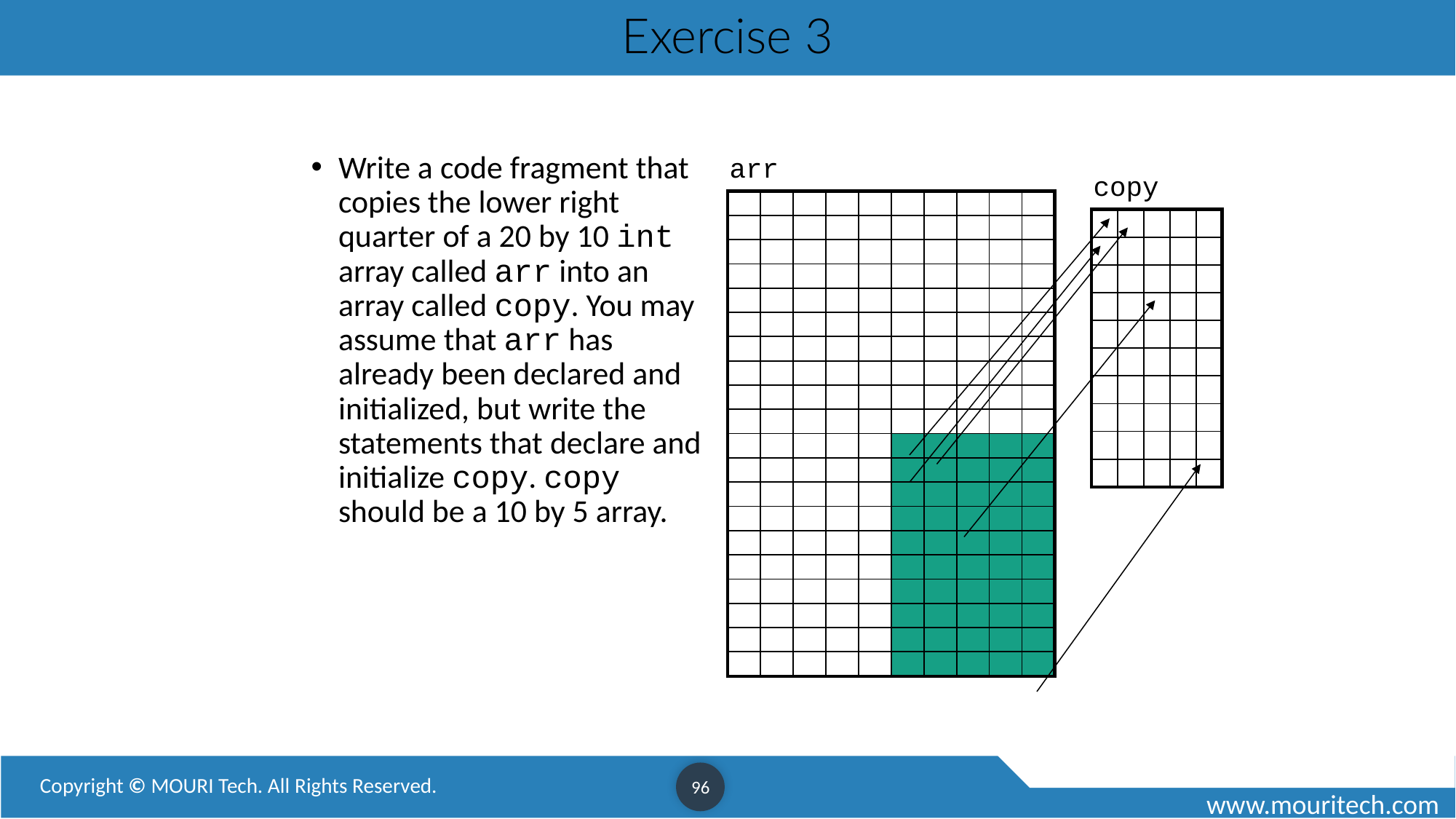

# Exercise 3

Write a code fragment that copies the lower right quarter of a 20 by 10 int array called arr into an array called copy. You may assume that arr has already been declared and initialized, but write the statements that declare and initialize copy. copy should be a 10 by 5 array.

arr
copy
|  |  |  |  |  |  |  |  |  |  |
| --- | --- | --- | --- | --- | --- | --- | --- | --- | --- |
|  |  |  |  |  |  |  |  |  |  |
|  |  |  |  |  |  |  |  |  |  |
|  |  |  |  |  |  |  |  |  |  |
|  |  |  |  |  |  |  |  |  |  |
|  |  |  |  |  |  |  |  |  |  |
|  |  |  |  |  |  |  |  |  |  |
|  |  |  |  |  |  |  |  |  |  |
|  |  |  |  |  |  |  |  |  |  |
|  |  |  |  |  |  |  |  |  |  |
|  |  |  |  |  |  |  |  |  |  |
|  |  |  |  |  |  |  |  |  |  |
|  |  |  |  |  |  |  |  |  |  |
|  |  |  |  |  |  |  |  |  |  |
|  |  |  |  |  |  |  |  |  |  |
|  |  |  |  |  |  |  |  |  |  |
|  |  |  |  |  |  |  |  |  |  |
|  |  |  |  |  |  |  |  |  |  |
|  |  |  |  |  |  |  |  |  |  |
|  |  |  |  |  |  |  |  |  |  |
|  |  |  |  |  |
| --- | --- | --- | --- | --- |
|  |  |  |  |  |
|  |  |  |  |  |
|  |  |  |  |  |
|  |  |  |  |  |
|  |  |  |  |  |
|  |  |  |  |  |
|  |  |  |  |  |
|  |  |  |  |  |
|  |  |  |  |  |

96